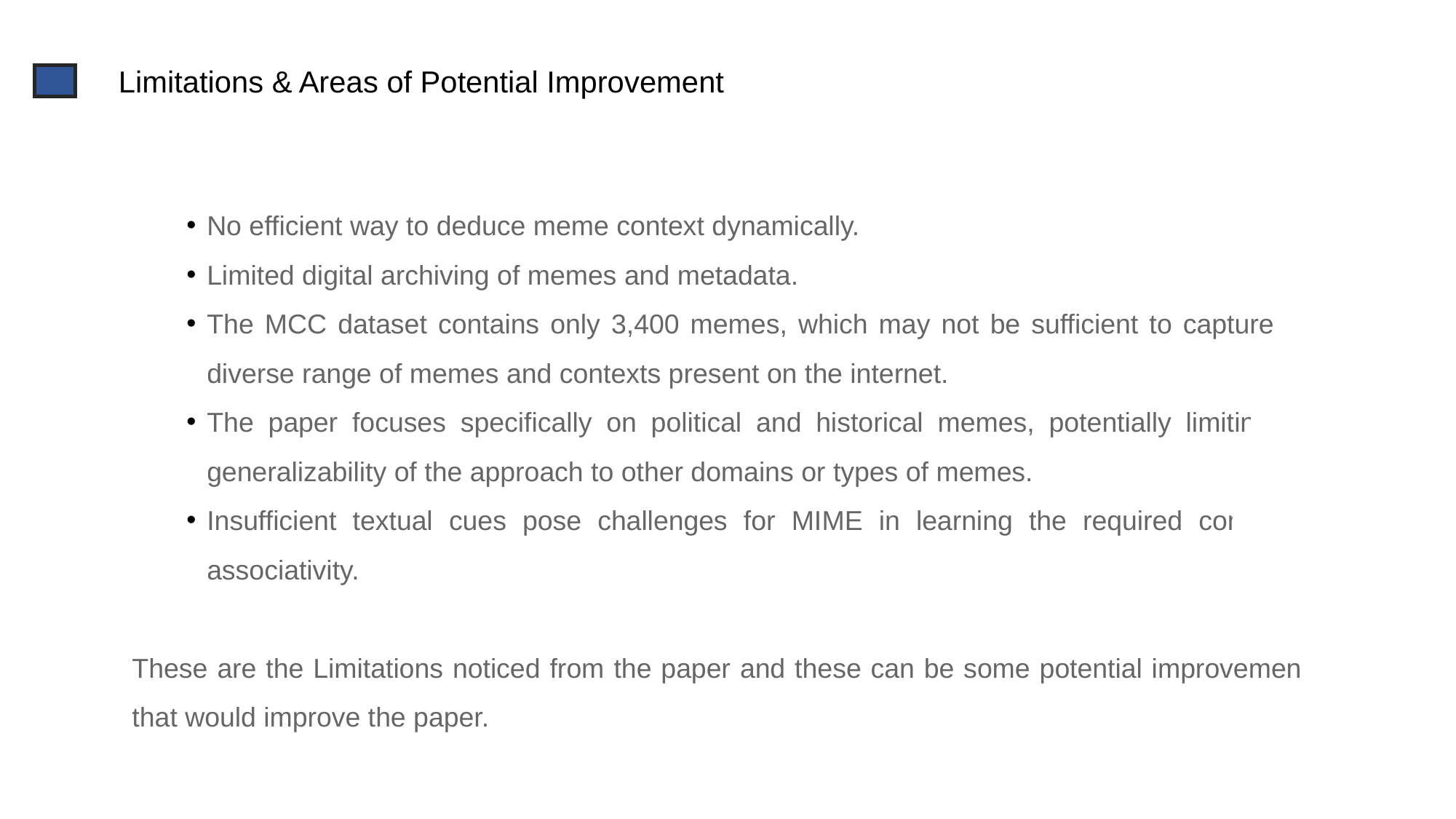

Limitations & Areas of Potential Improvement

No efficient way to deduce meme context dynamically.
Limited digital archiving of memes and metadata.
The MCC dataset contains only 3,400 memes, which may not be sufficient to capture the diverse range of memes and contexts present on the internet.
The paper focuses specifically on political and historical memes, potentially limiting the generalizability of the approach to other domains or types of memes.
Insufficient textual cues pose challenges for MIME in learning the required contextual associativity.

These are the Limitations noticed from the paper and these can be some potential improvements that would improve the paper.